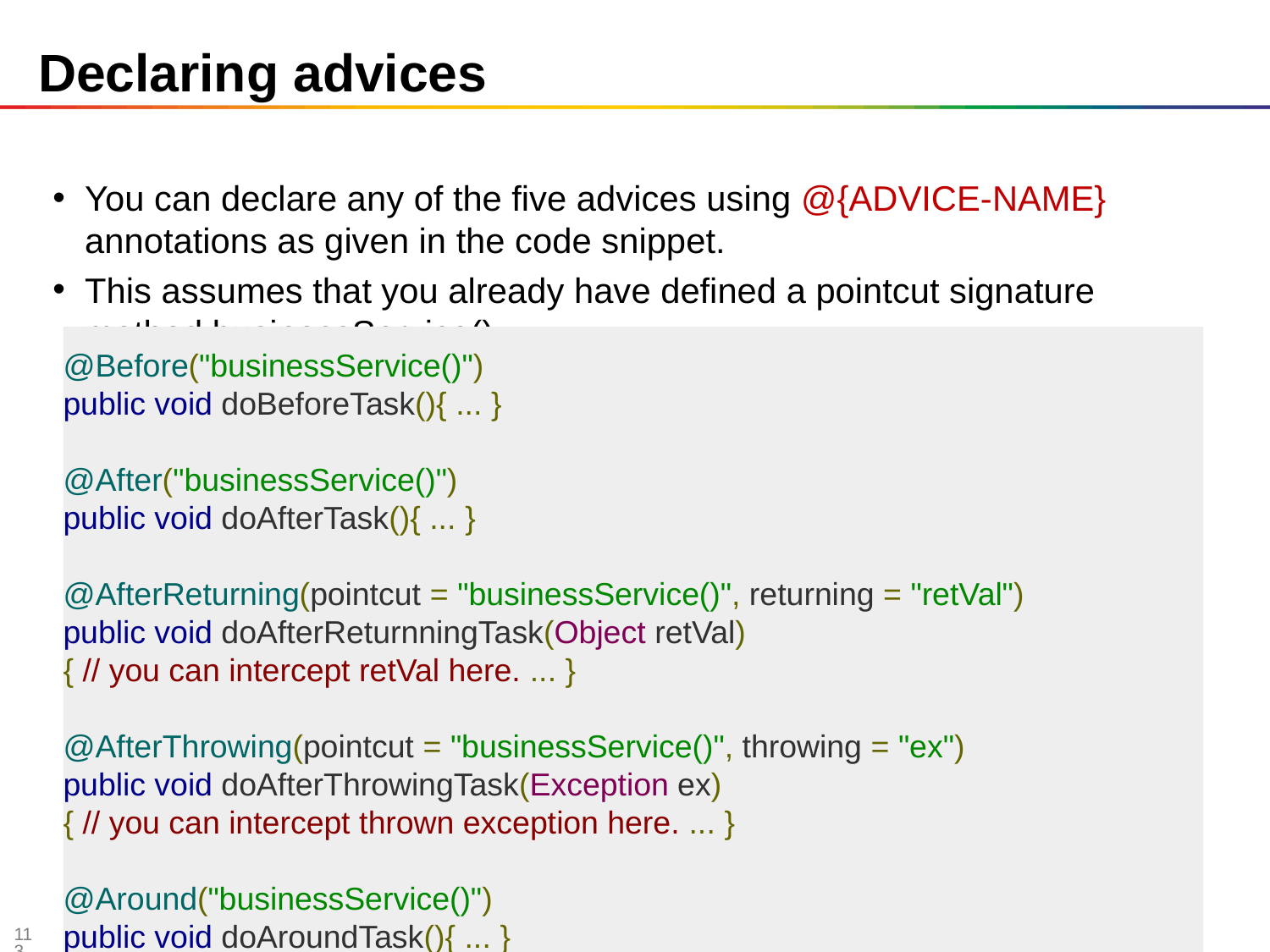

# Declaring advices
You can declare any of the five advices using @{ADVICE-NAME} annotations as given in the code snippet.
This assumes that you already have defined a pointcut signature method businessService() −
@Before("businessService()")
public void doBeforeTask(){ ... }

@After("businessService()")
public void doAfterTask(){ ... }

@AfterReturning(pointcut = "businessService()", returning = "retVal")
public void doAfterReturnningTask(Object retVal)
{ // you can intercept retVal here. ... }

@AfterThrowing(pointcut = "businessService()", throwing = "ex")
public void doAfterThrowingTask(Exception ex)
{ // you can intercept thrown exception here. ... }

@Around("businessService()")
public void doAroundTask(){ ... }